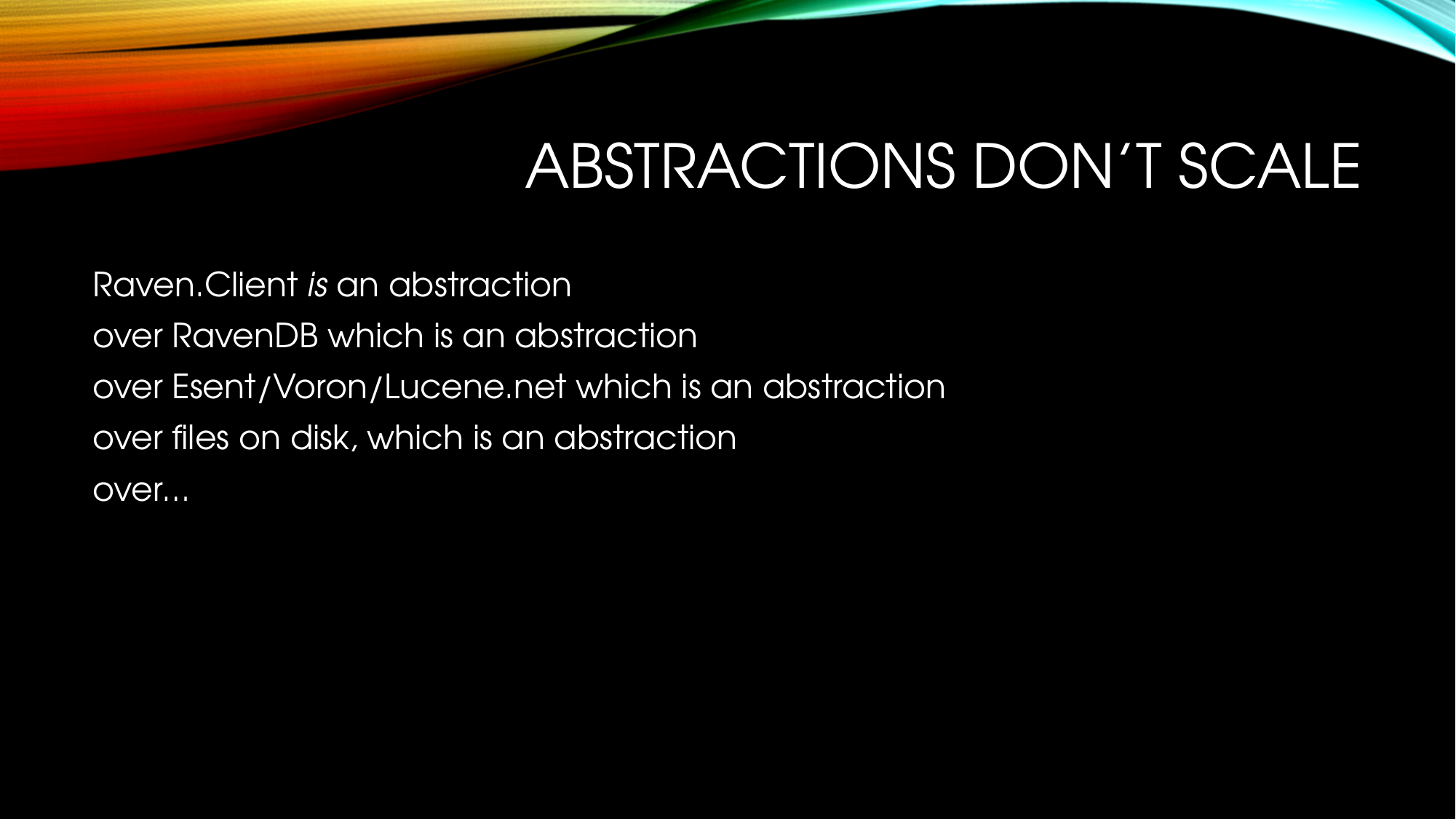

# Abstractions don’t scale
Raven.Client is an abstraction
over RavenDB which is an abstraction
over Esent/Voron/Lucene.net which is an abstraction
over files on disk, which is an abstraction
over…